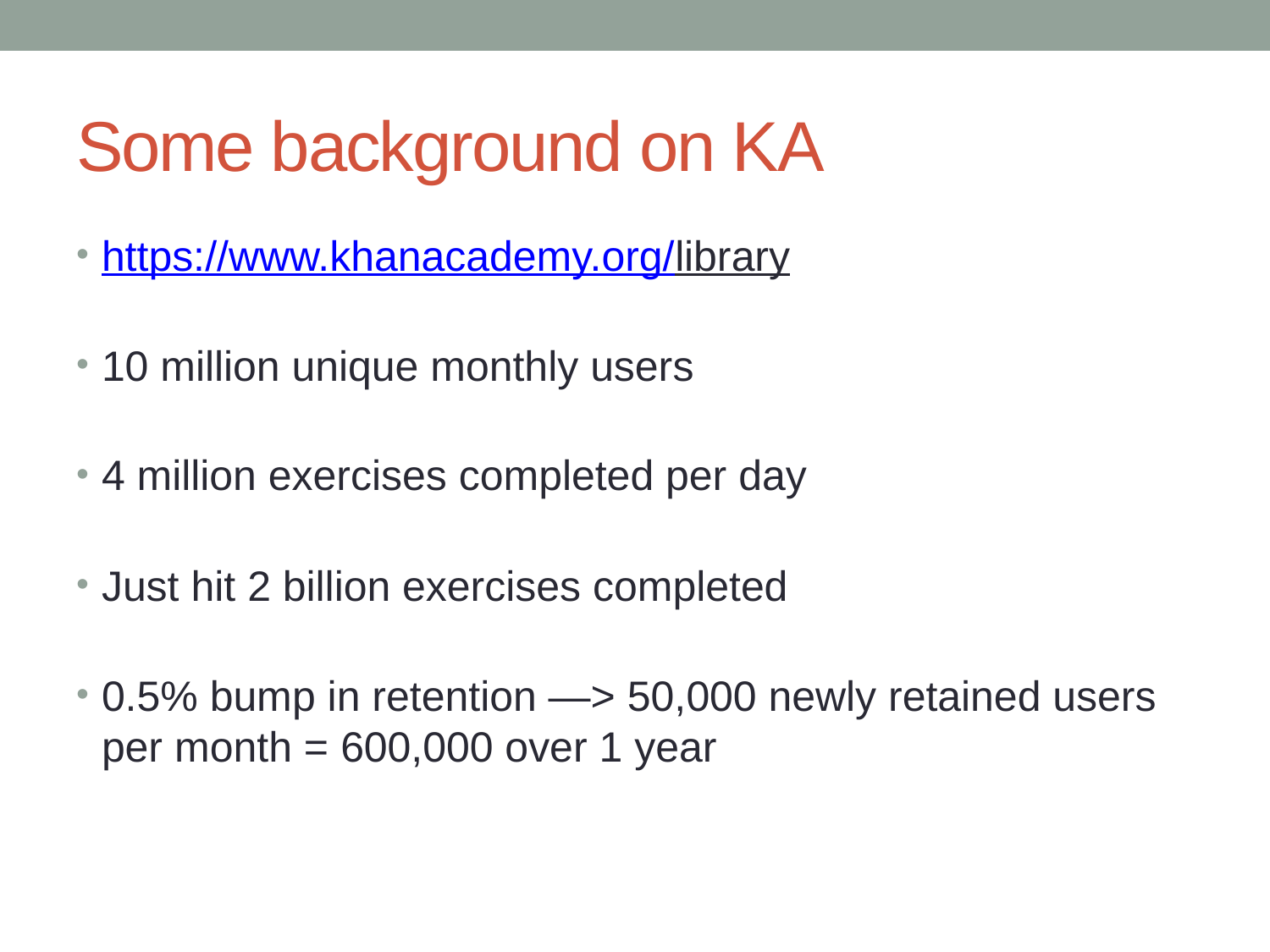

# Some background on KA
https://www.khanacademy.org/library
10 million unique monthly users
4 million exercises completed per day
Just hit 2 billion exercises completed
0.5% bump in retention —> 50,000 newly retained users per month = 600,000 over 1 year